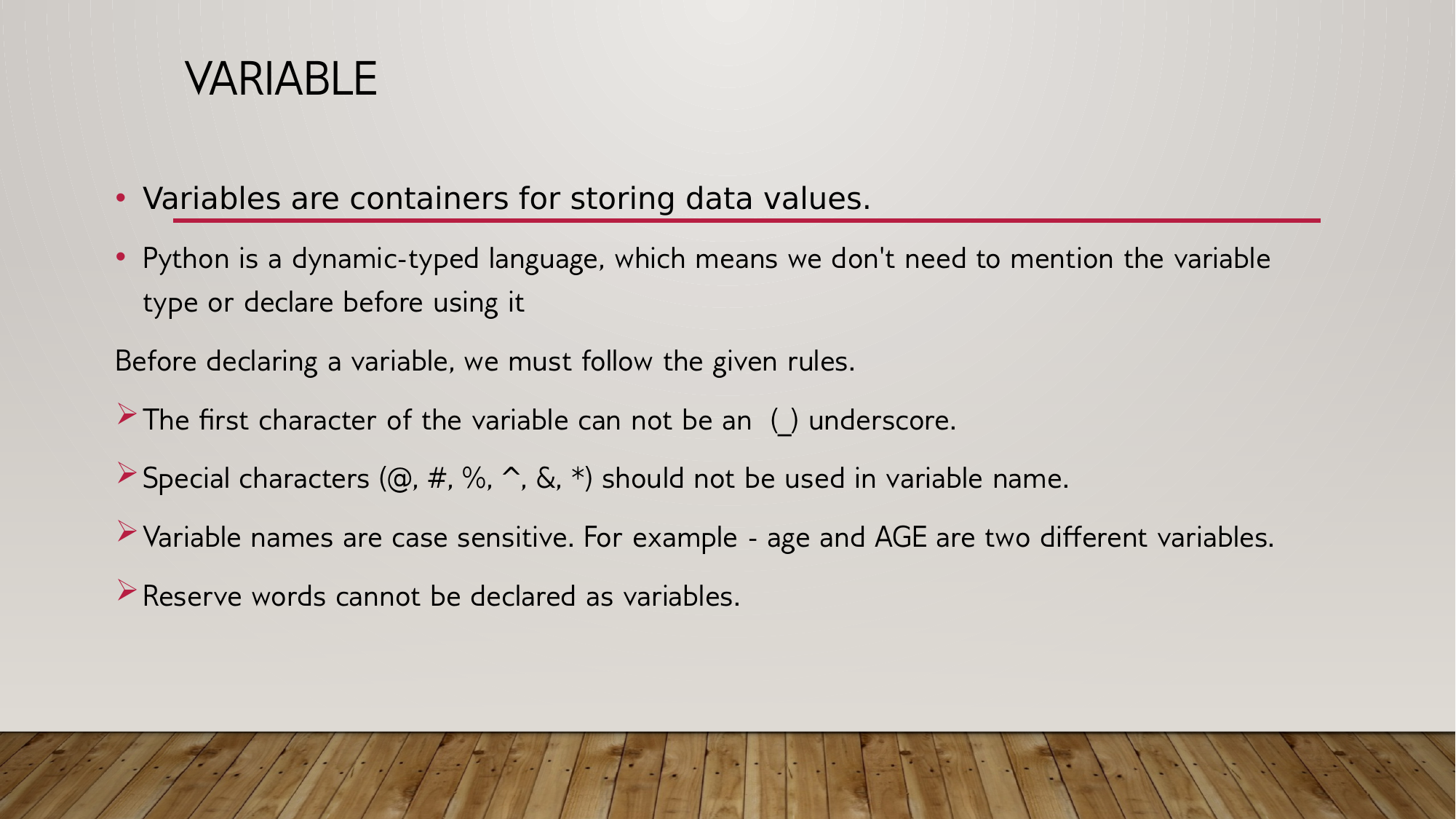

# Variable
Variables are containers for storing data values.
Python is a dynamic-typed language, which means we don't need to mention the variable type or declare before using it
Before declaring a variable, we must follow the given rules.
The first character of the variable can not be an  (_) underscore.
Special characters (@, #, %, ^, &, *) should not be used in variable name.
Variable names are case sensitive. For example - age and AGE are two different variables.
Reserve words cannot be declared as variables.